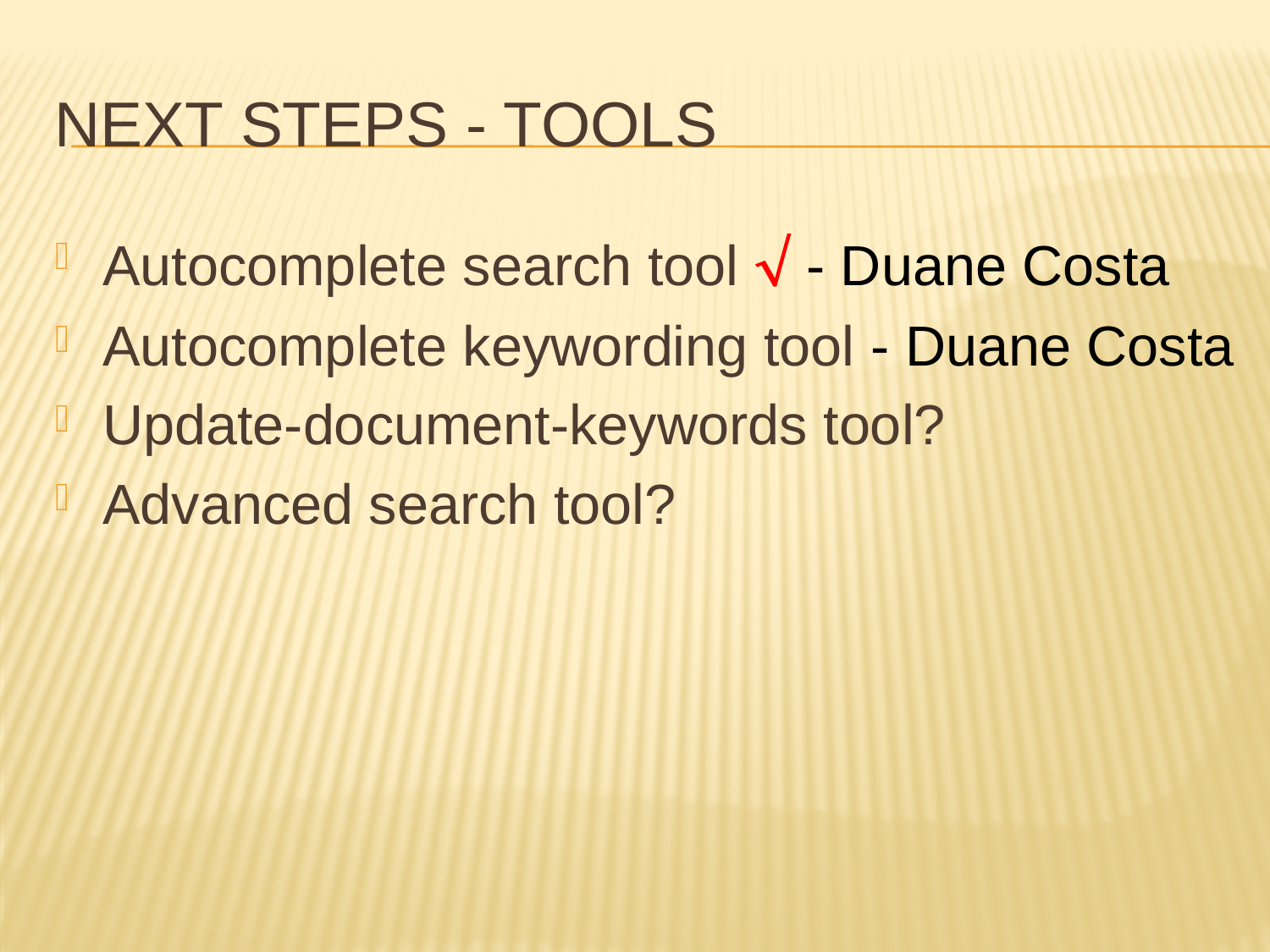

# Next steps - Tools
Autocomplete search tool √ - Duane Costa
Autocomplete keywording tool - Duane Costa
Update-document-keywords tool?
Advanced search tool?